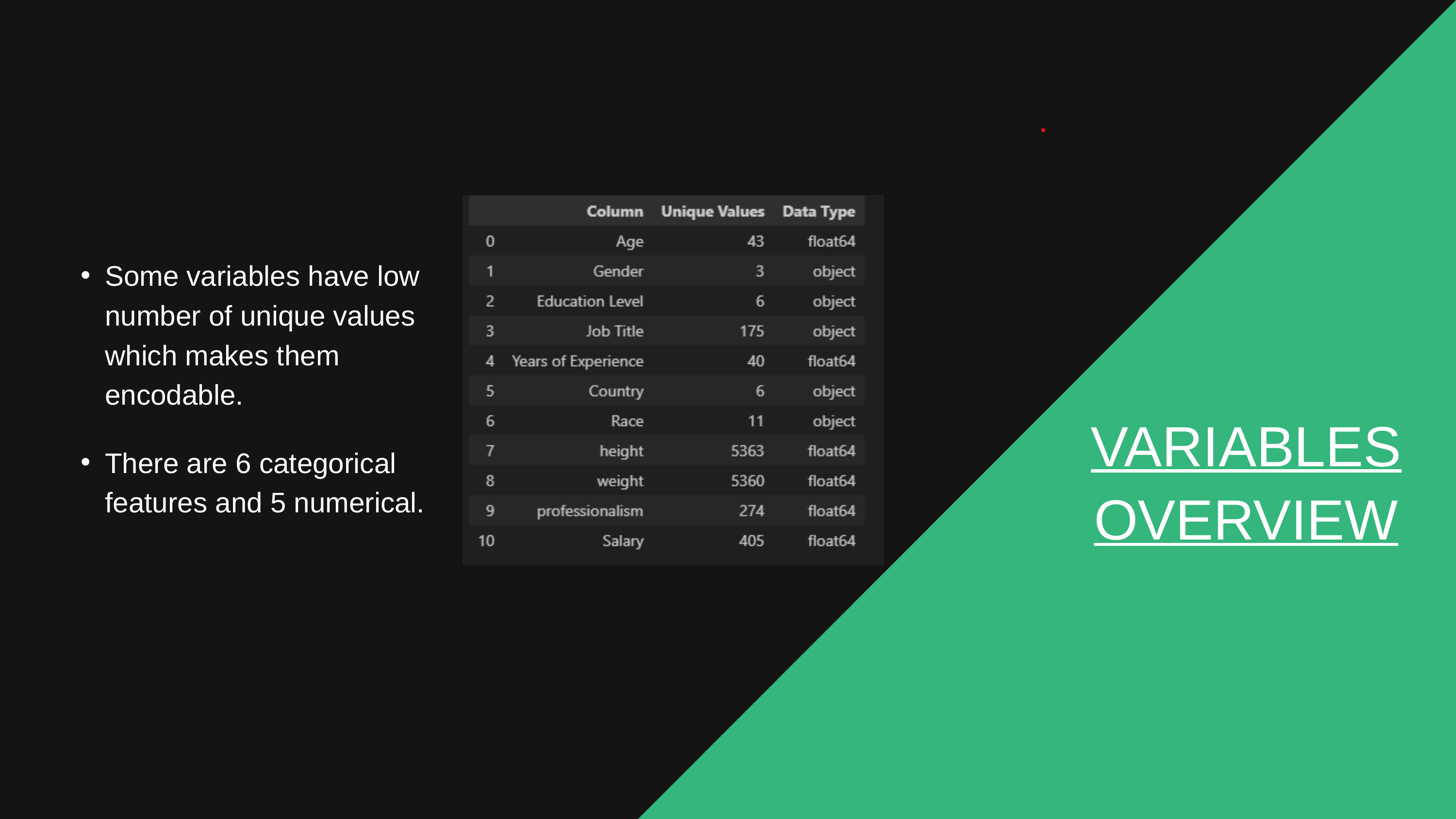

Some variables have low number of unique values which makes them encodable.
VARIABLES OVERVIEW
There are 6 categorical features and 5 numerical.